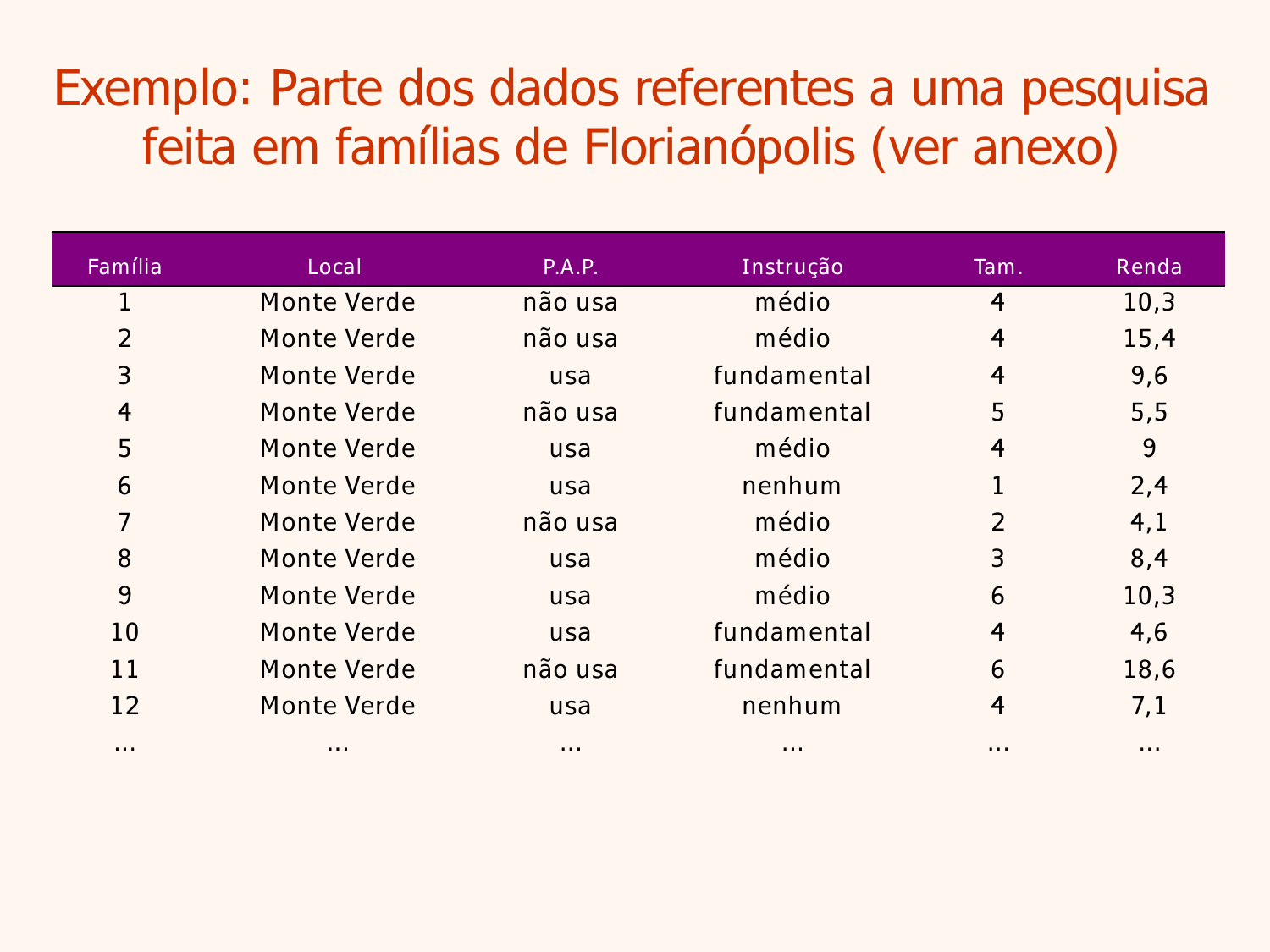

# Exemplo: Parte dos dados referentes a uma pesquisa feita em famílias de Florianópolis (ver anexo)
| Família | Local | P.A.P. | Instrução | Tam. | Renda |
| --- | --- | --- | --- | --- | --- |
| 1 | Monte Verde | não usa | médio | 4 | 10,3 |
| 2 | Monte Verde | não usa | médio | 4 | 15,4 |
| 3 | Monte Verde | usa | fundamental | 4 | 9,6 |
| 4 | Monte Verde | não usa | fundamental | 5 | 5,5 |
| 5 | Monte Verde | usa | médio | 4 | 9 |
| 6 | Monte Verde | usa | nenhum | 1 | 2,4 |
| 7 | Monte Verde | não usa | médio | 2 | 4,1 |
| 8 | Monte Verde | usa | médio | 3 | 8,4 |
| 9 | Monte Verde | usa | médio | 6 | 10,3 |
| 10 | Monte Verde | usa | fundamental | 4 | 4,6 |
| 11 | Monte Verde | não usa | fundamental | 6 | 18,6 |
| 12 | Monte Verde | usa | nenhum | 4 | 7,1 |
| ... | ... | ... | ... | ... | ... |